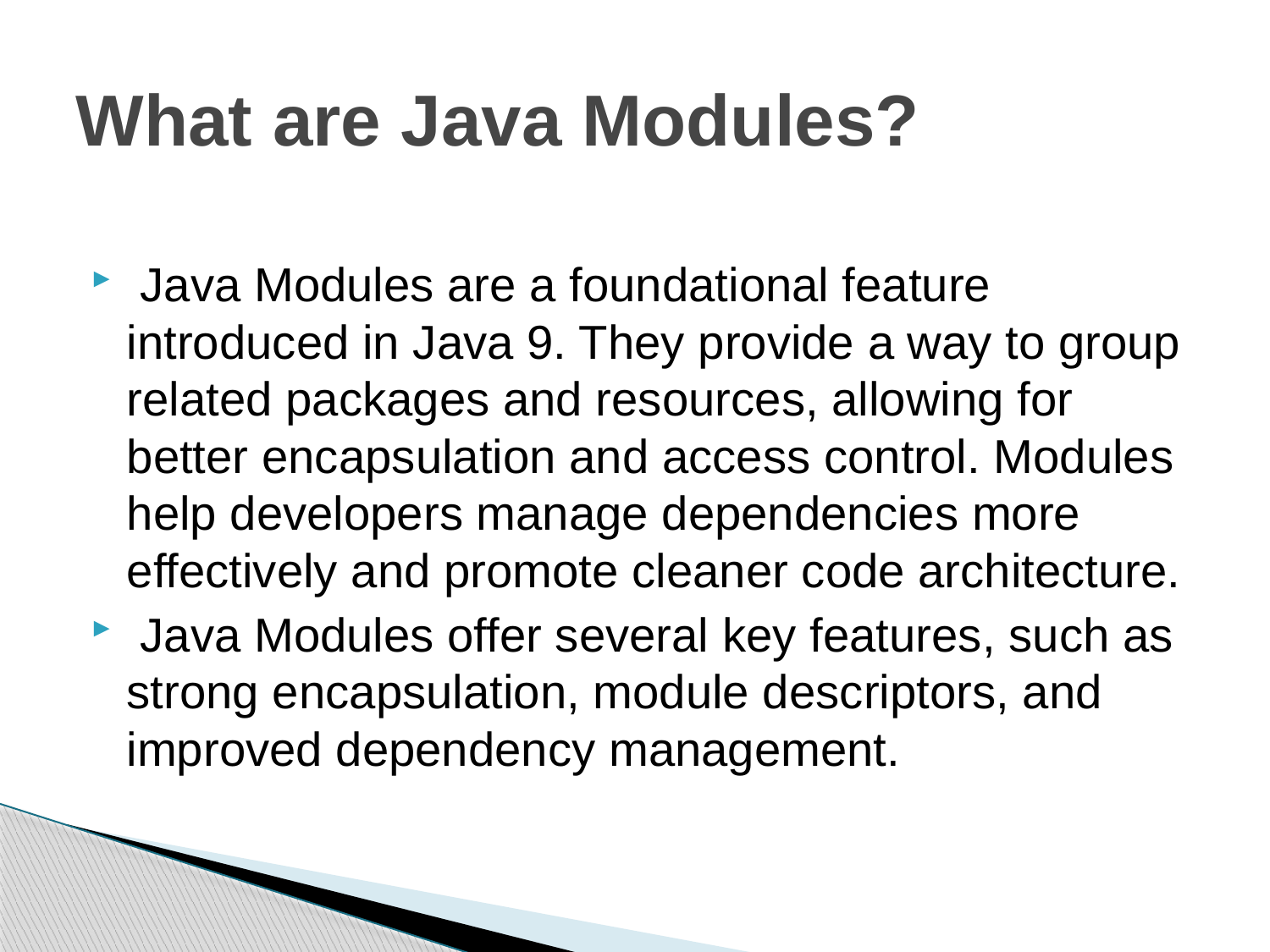

# What are Java Modules?
 Java Modules are a foundational feature introduced in Java 9. They provide a way to group related packages and resources, allowing for better encapsulation and access control. Modules help developers manage dependencies more effectively and promote cleaner code architecture.
 Java Modules offer several key features, such as strong encapsulation, module descriptors, and improved dependency management.